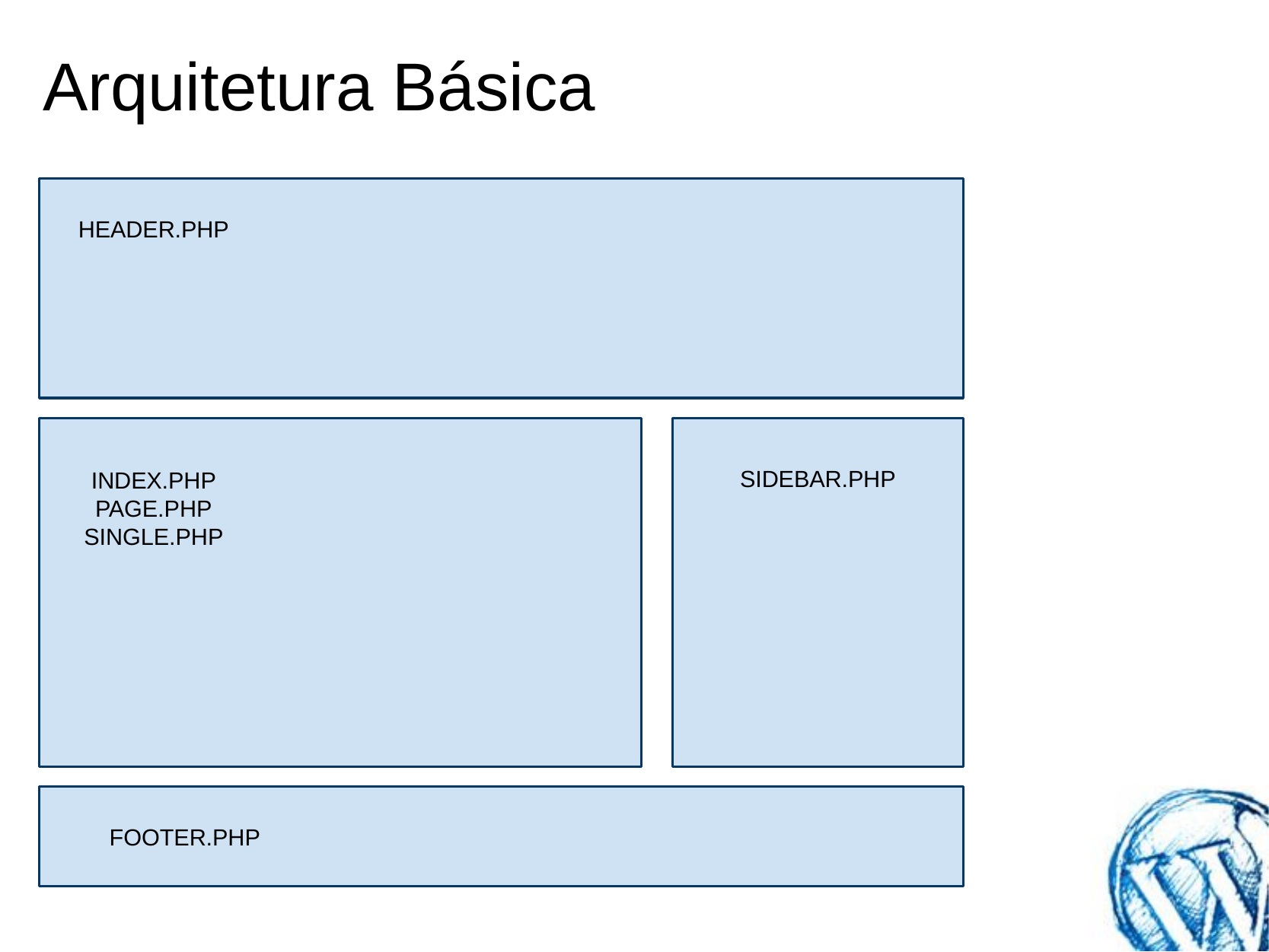

# Arquitetura Básica

HEADER.PHP

INDEX.PHP
PAGE.PHP
SINGLE.PHP
SIDEBAR.PHP

FOOTER.PHP